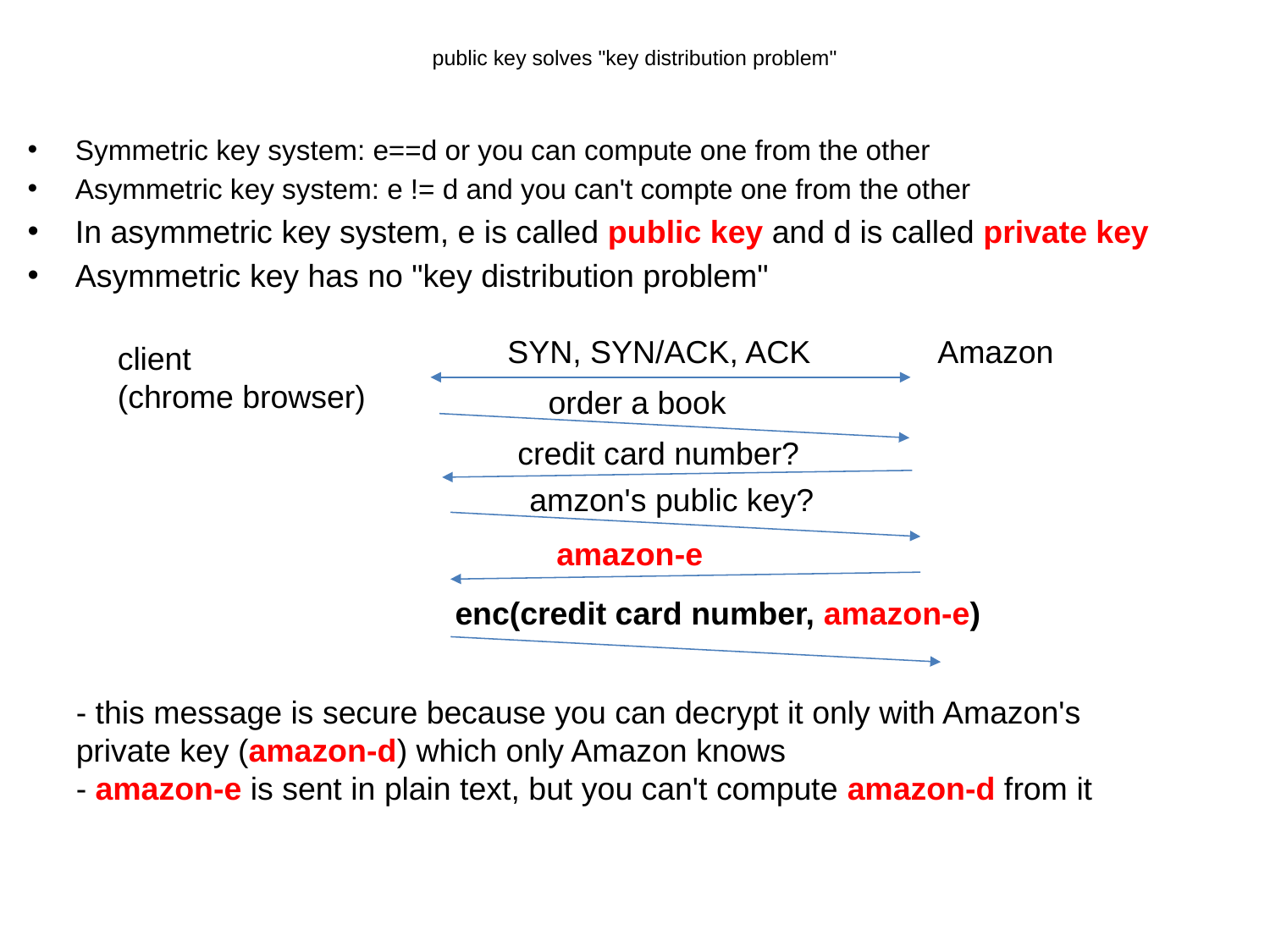

# public key solves "key distribution problem"
Symmetric key system: e==d or you can compute one from the other
Asymmetric key system: e != d and you can't compte one from the other
In asymmetric key system, e is called public key and d is called private key
Asymmetric key has no "key distribution problem"

SYN, SYN/ACK, ACK
Amazon
client
(chrome browser)
order a book
credit card number?
amzon's public key?
amazon-e
enc(credit card number, amazon-e)
- this message is secure because you can decrypt it only with Amazon's
private key (amazon-d) which only Amazon knows
- amazon-e is sent in plain text, but you can't compute amazon-d from it